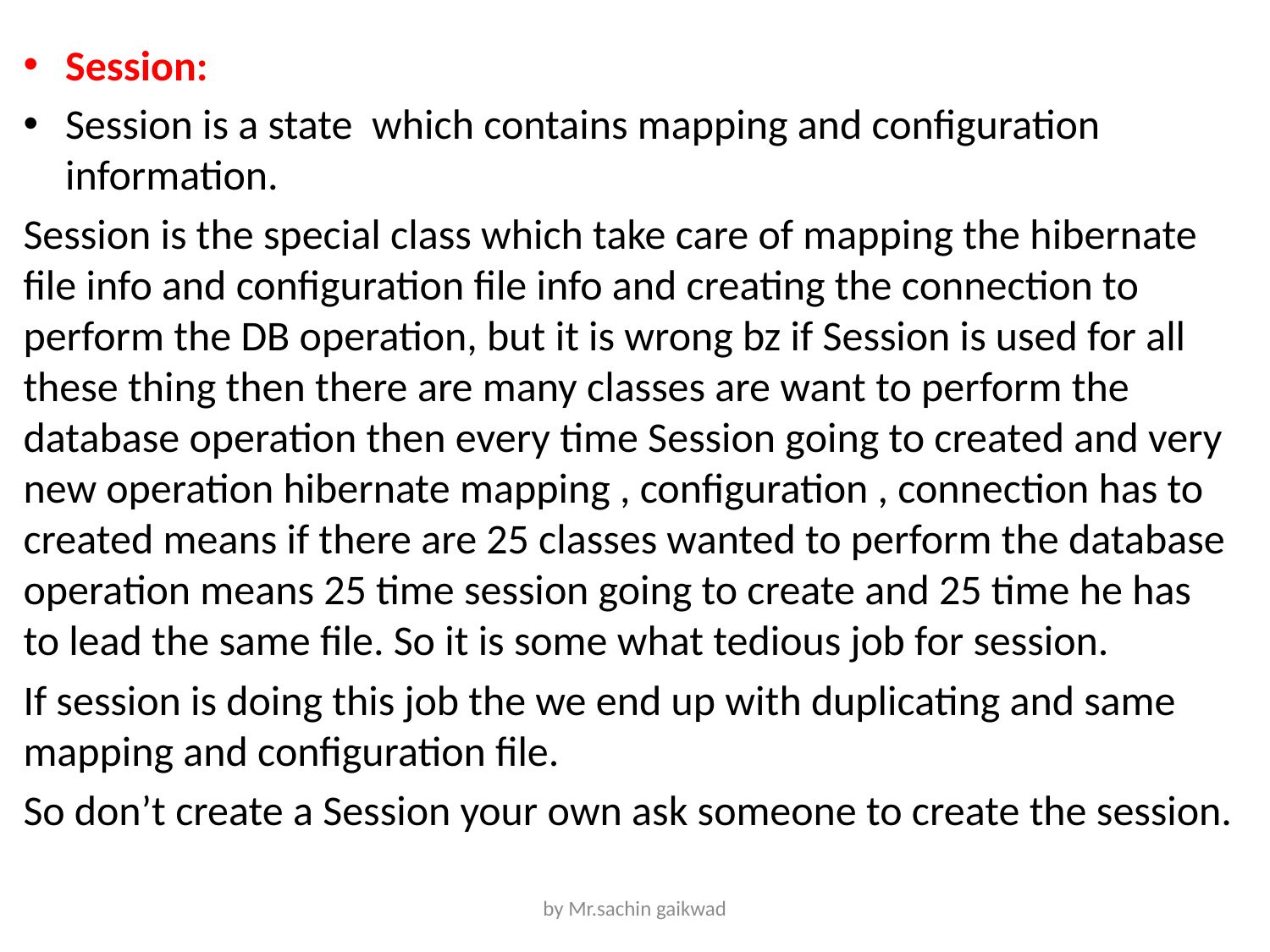

Session:
Session is a state  which contains mapping and configuration information.
Session is the special class which take care of mapping the hibernate file info and configuration file info and creating the connection to perform the DB operation, but it is wrong bz if Session is used for all these thing then there are many classes are want to perform the database operation then every time Session going to created and very new operation hibernate mapping , configuration , connection has to created means if there are 25 classes wanted to perform the database operation means 25 time session going to create and 25 time he has to lead the same file. So it is some what tedious job for session.
If session is doing this job the we end up with duplicating and same mapping and configuration file.
So don’t create a Session your own ask someone to create the session.

by Mr.sachin gaikwad